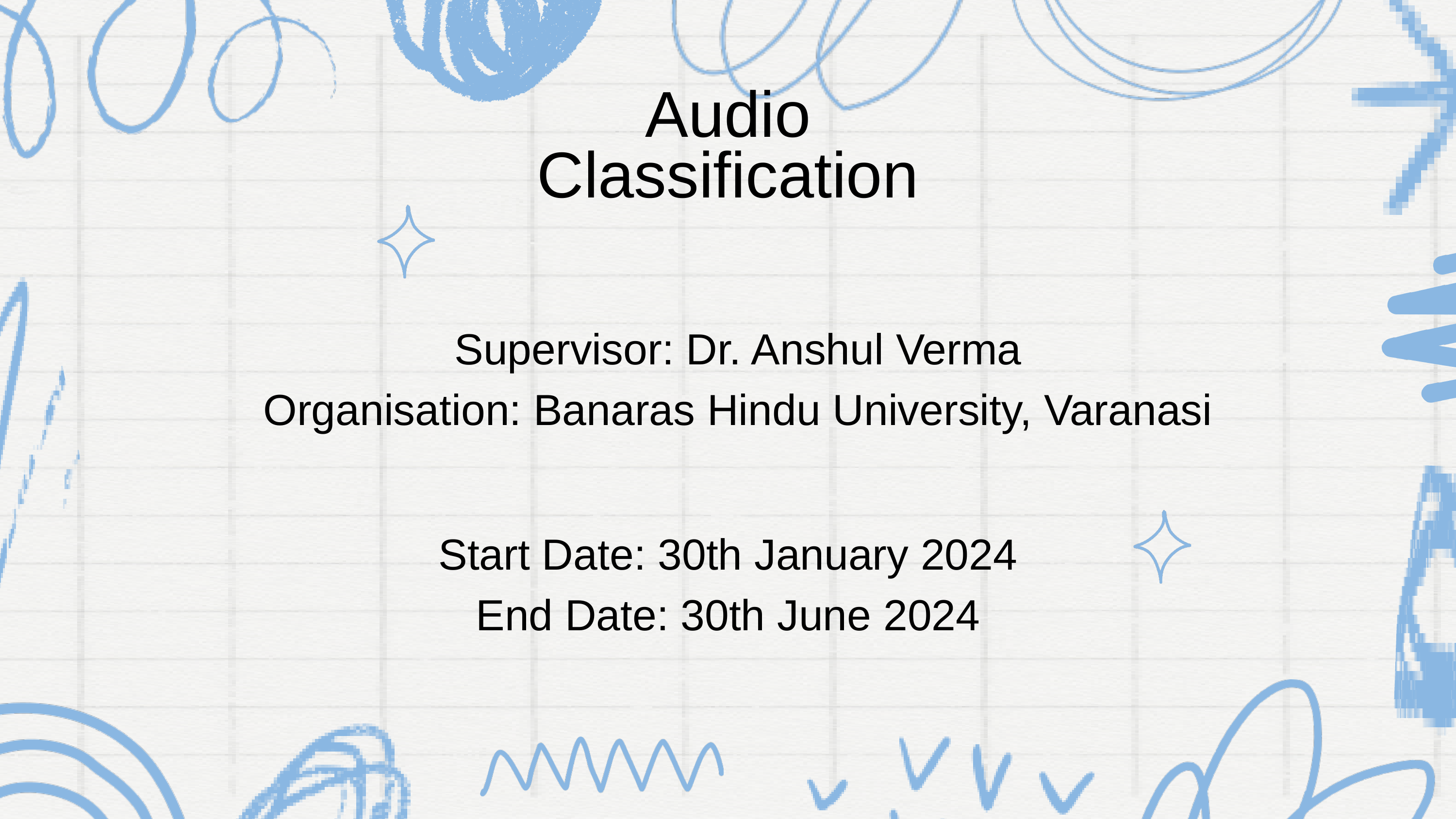

Audio Classification

Supervisor: Dr. Anshul Verma
Organisation: Banaras Hindu University, Varanasi

Start Date: 30th January 2024
End Date: 30th June 2024